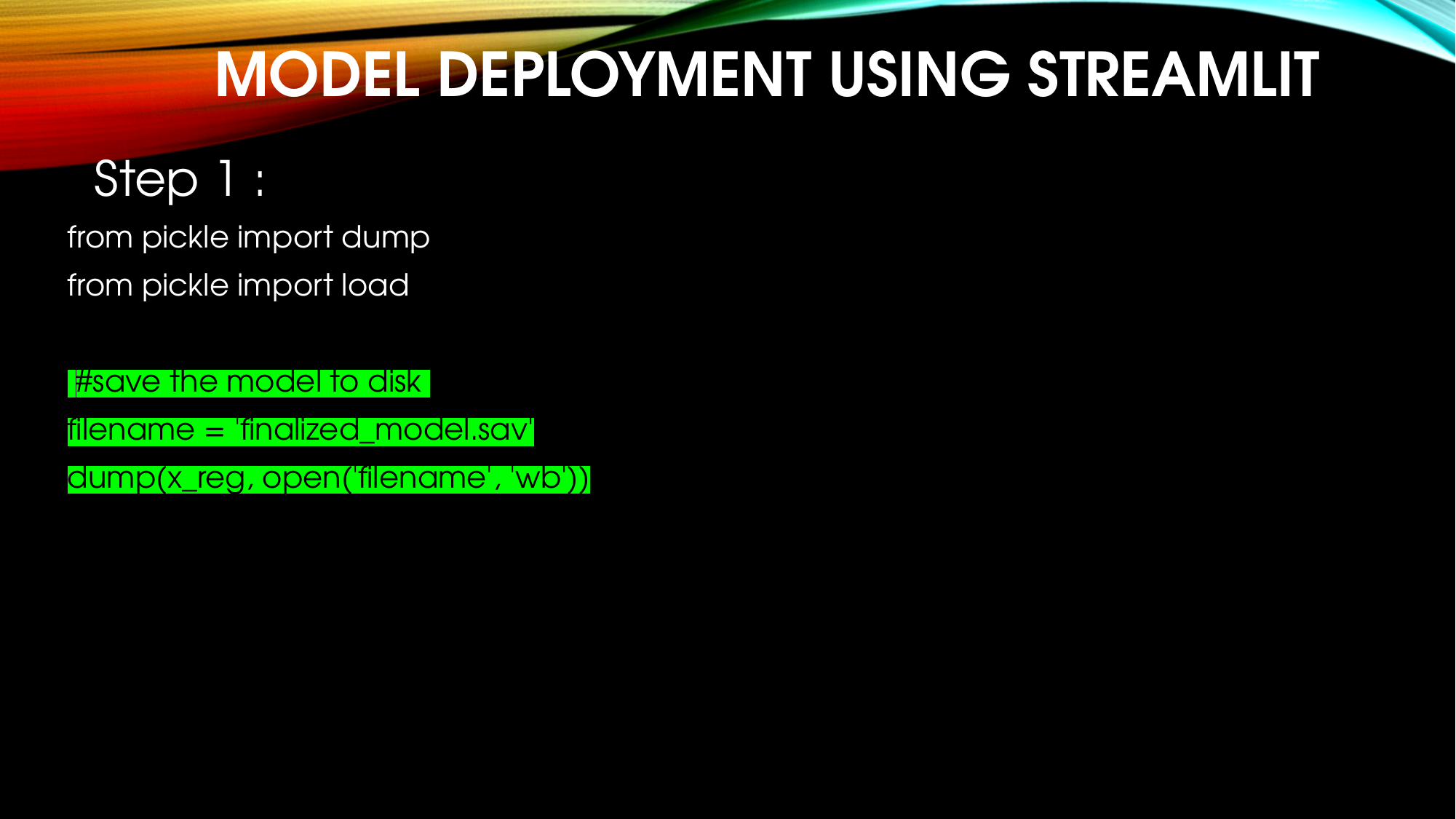

# Model Deployment using STREAMLIT
  Step 1 :
from pickle import dump
from pickle import load

 #save the model to disk
filename = 'finalized_model.sav'
dump(x_reg, open('filename', 'wb'))